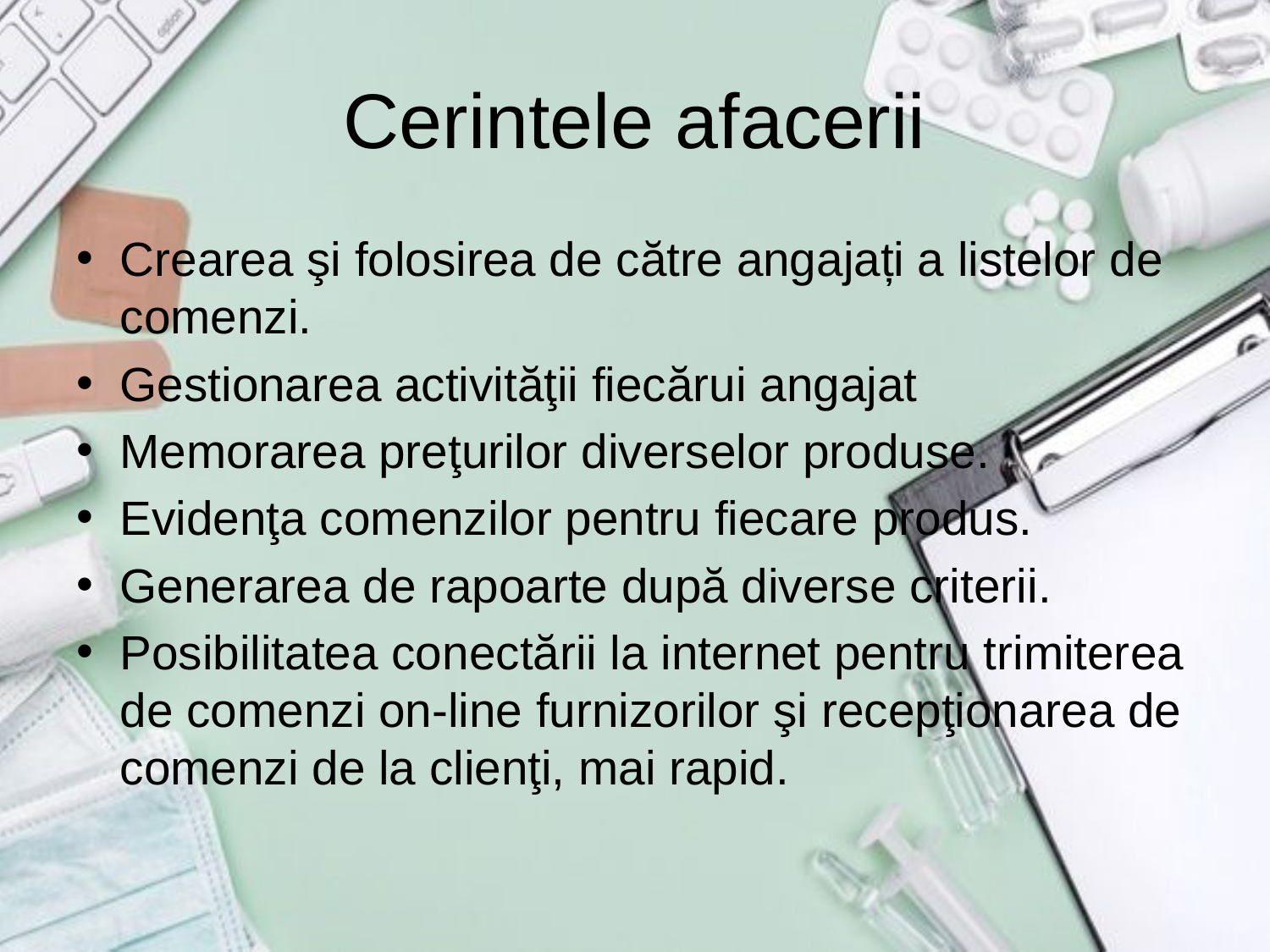

# Cerintele afacerii
Crearea şi folosirea de către angajați a listelor de comenzi.
Gestionarea activităţii fiecărui angajat
Memorarea preţurilor diverselor produse.
Evidenţa comenzilor pentru fiecare produs.
Generarea de rapoarte după diverse criterii.
Posibilitatea conectării la internet pentru trimiterea de comenzi on-line furnizorilor şi recepţionarea de comenzi de la clienţi, mai rapid.